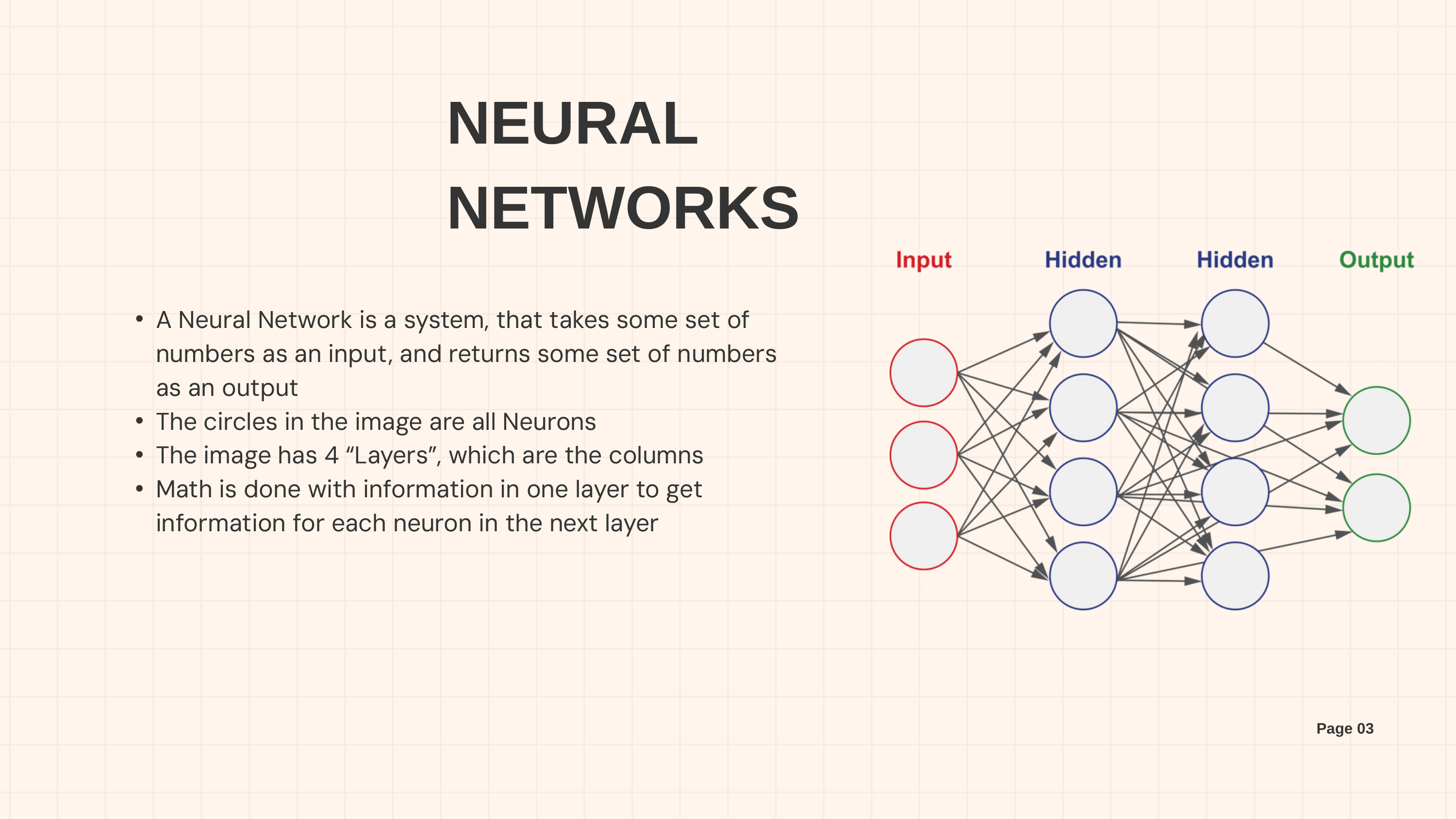

NEURAL NETWORKS

A Neural Network is a system, that takes some set of numbers as an input, and returns some set of numbers as an output
The circles in the image are all Neurons
The image has 4 “Layers”, which are the columns
Math is done with information in one layer to get information for each neuron in the next layer
Page 03